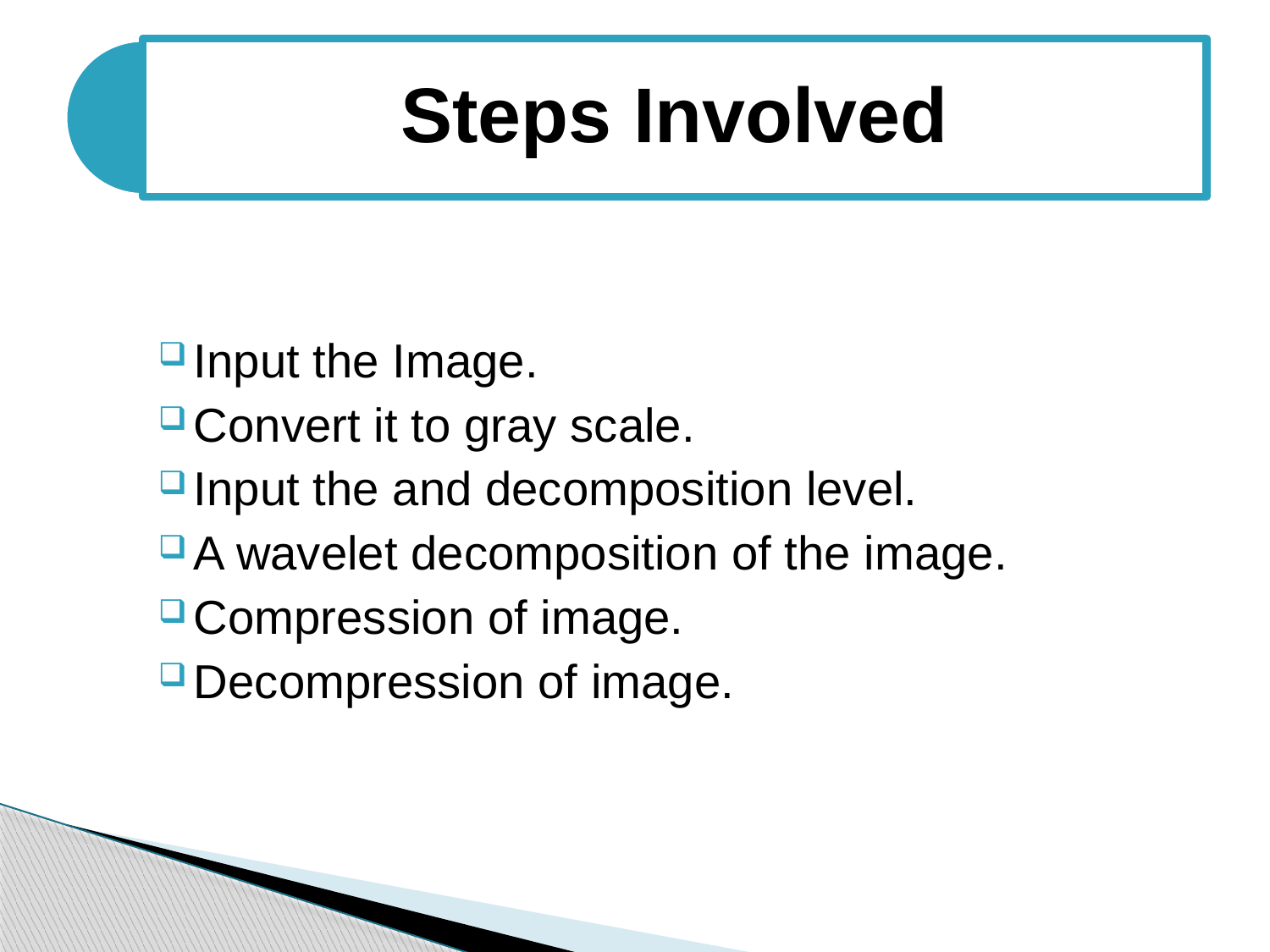

Steps Involved
Input the Image.
Convert it to gray scale.
Input the and decomposition level.
A wavelet decomposition of the image.
Compression of image.
Decompression of image.